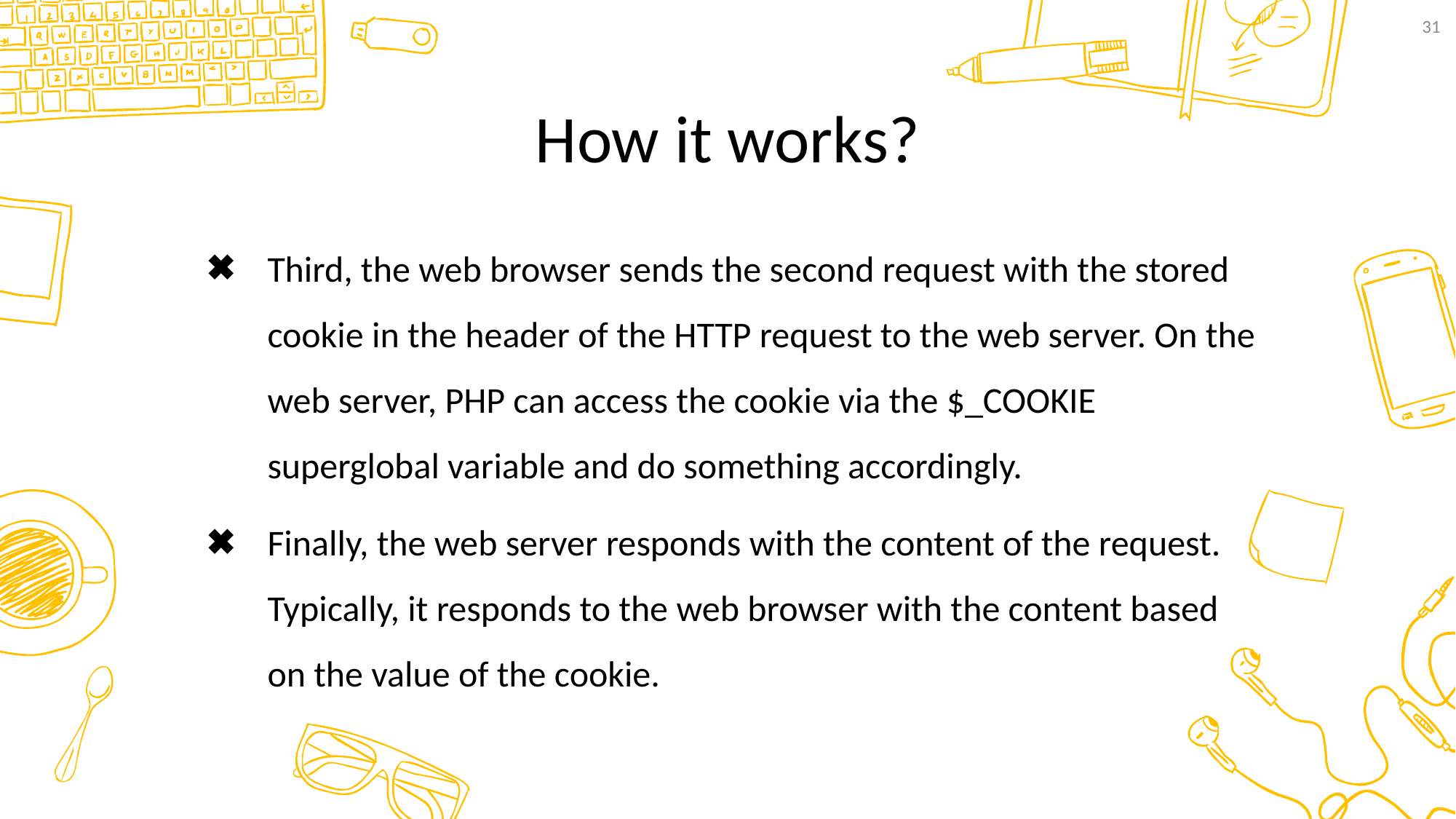

31
# How it works?
Third, the web browser sends the second request with the stored cookie in the header of the HTTP request to the web server. On the web server, PHP can access the cookie via the $_COOKIE superglobal variable and do something accordingly.
Finally, the web server responds with the content of the request. Typically, it responds to the web browser with the content based on the value of the cookie.